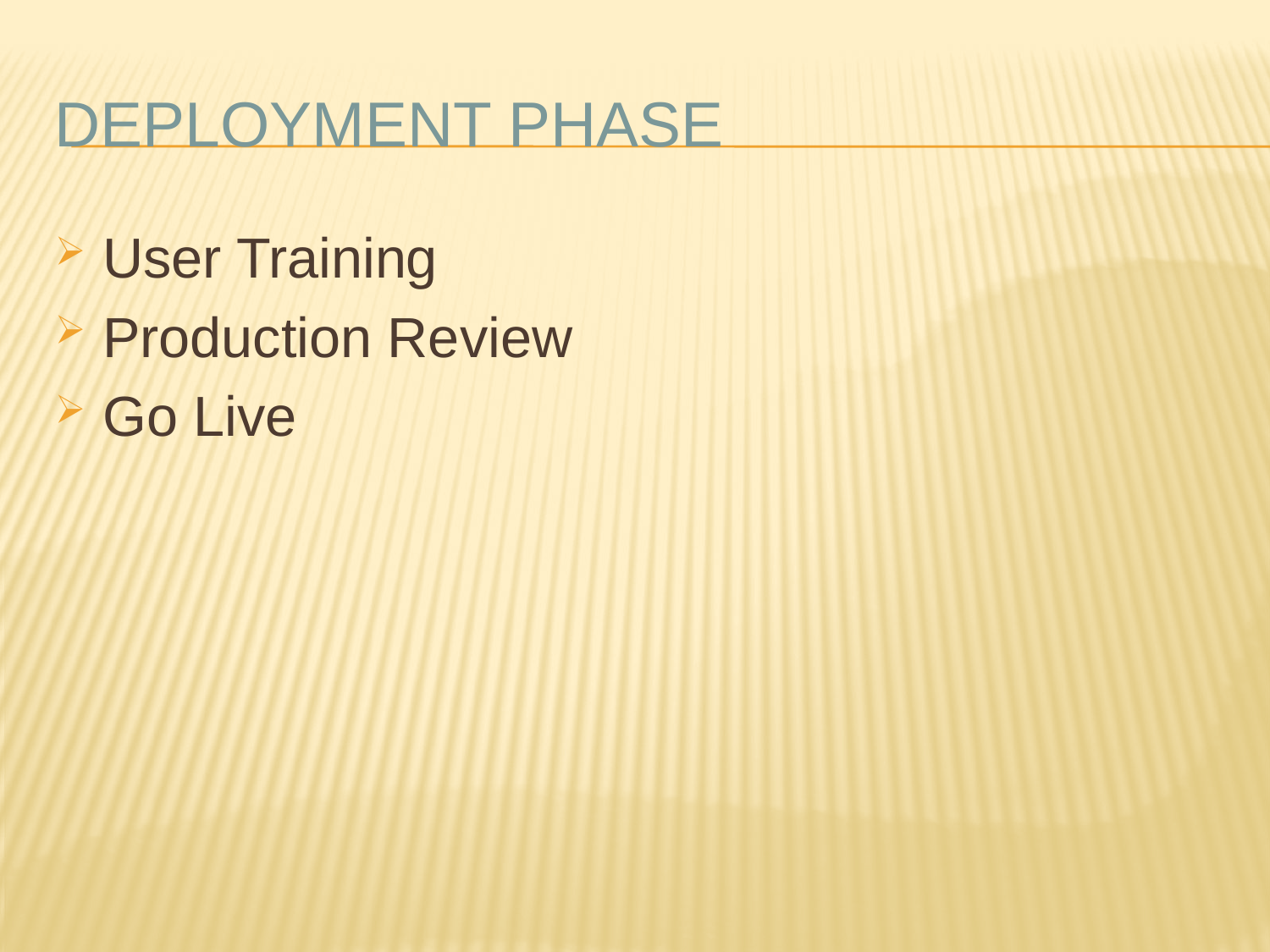

# Deployment Phase
User Training
Production Review
Go Live